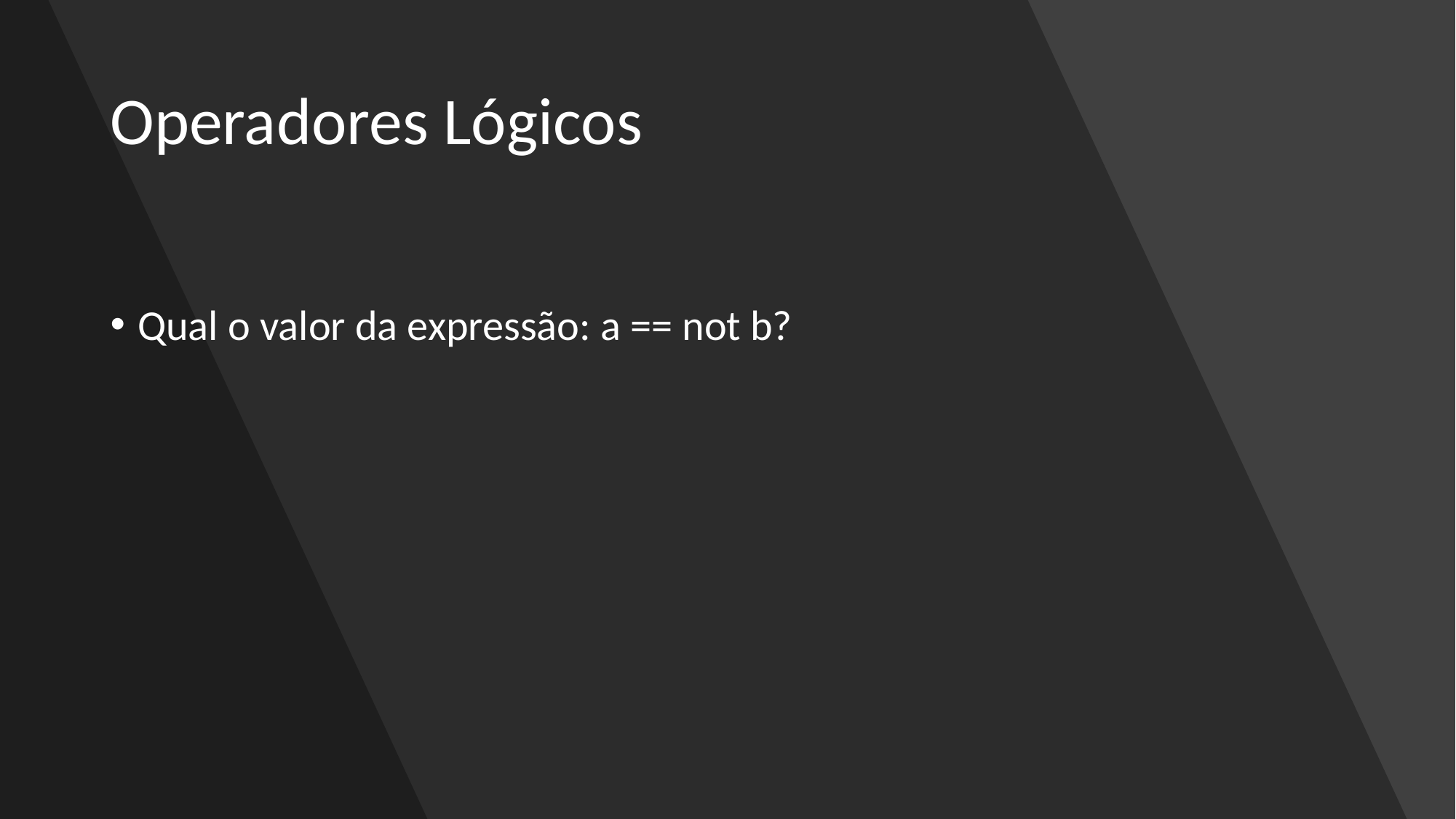

# Operadores Lógicos

Qual o valor da expressão: a == not b?